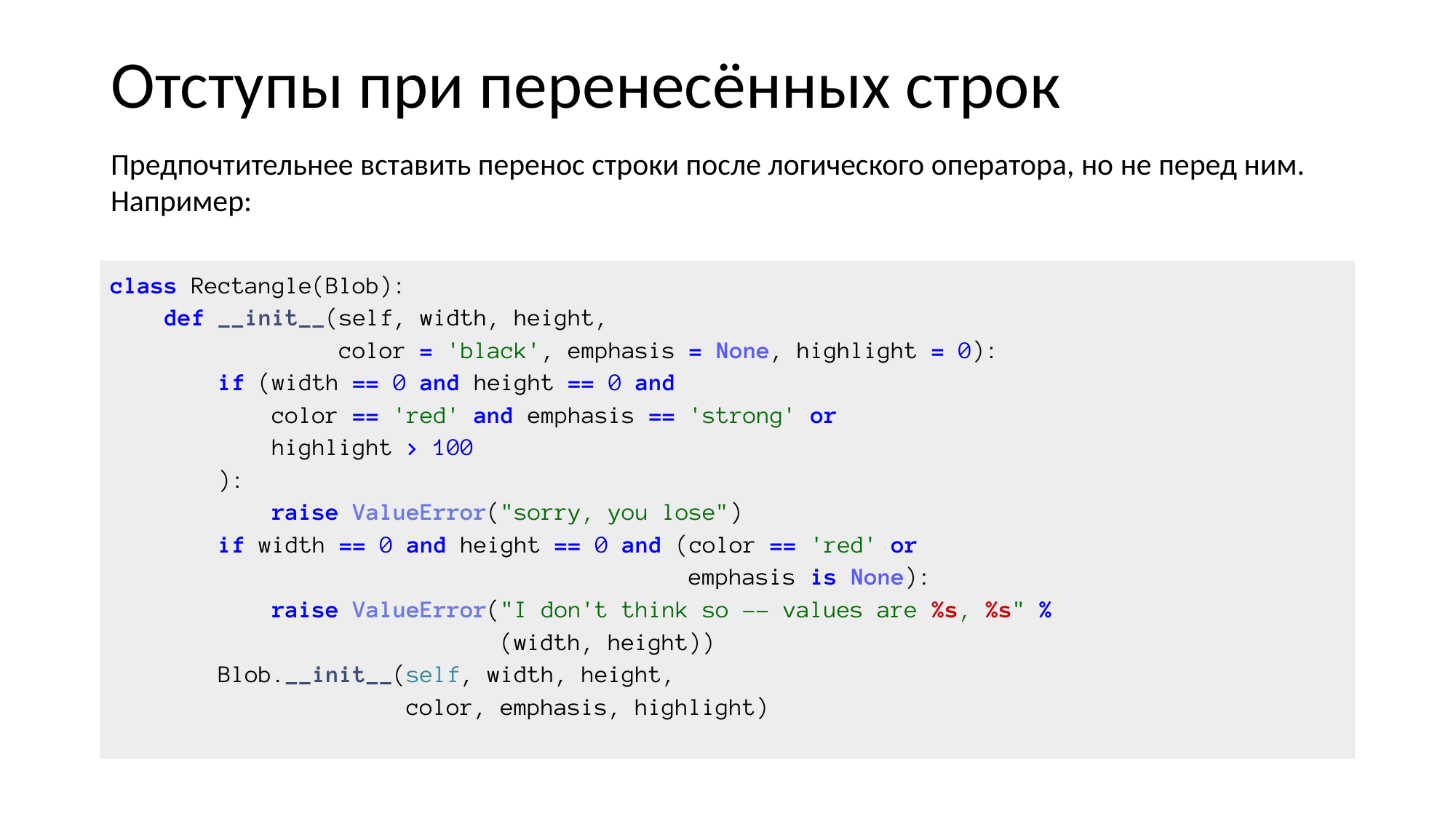

# Отступы при перенесённых строк
Предпочтительнее вставить перенос строки после логического оператора, но не перед ним.
Например:
class Rectangle(Blob):
    def __init__(self, width, height,
                 color = 'black', emphasis = None, highlight = 0):
        if (width == 0 and height == 0 and
            color == 'red' and emphasis == 'strong' or
            highlight > 100
        ):
            raise ValueError("sorry, you lose")
        if width == 0 and height == 0 and (color == 'red' or
                                           emphasis is None):
            raise ValueError("I don't think so -- values are %s, %s" %
                             (width, height))
        Blob.__init__(self, width, height,
                      color, emphasis, highlight)